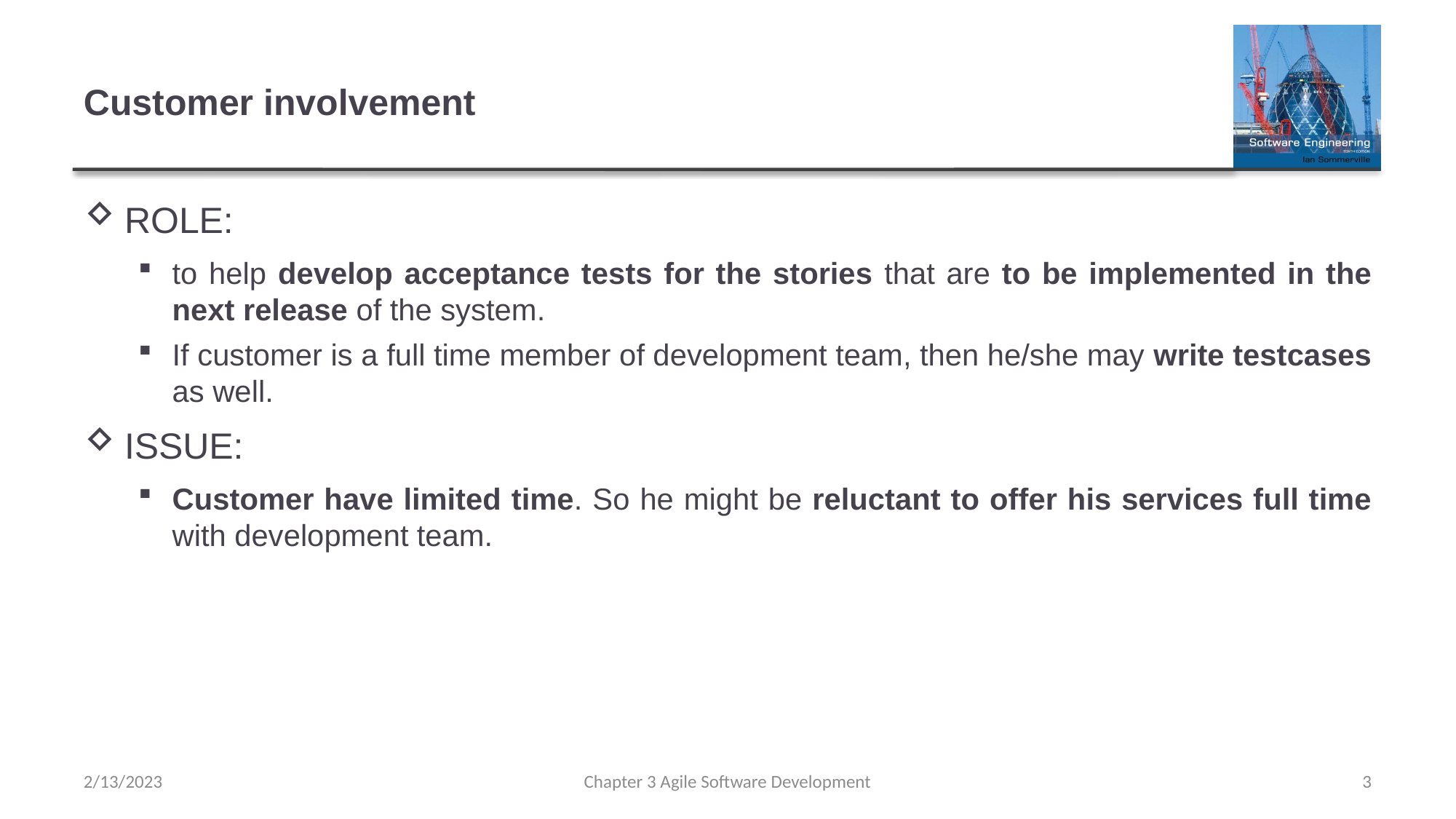

# Customer involvement
ROLE:
to help develop acceptance tests for the stories that are to be implemented in the next release of the system.
If customer is a full time member of development team, then he/she may write testcases as well.
ISSUE:
Customer have limited time. So he might be reluctant to offer his services full time with development team.
2/13/2023
Chapter 3 Agile Software Development
3